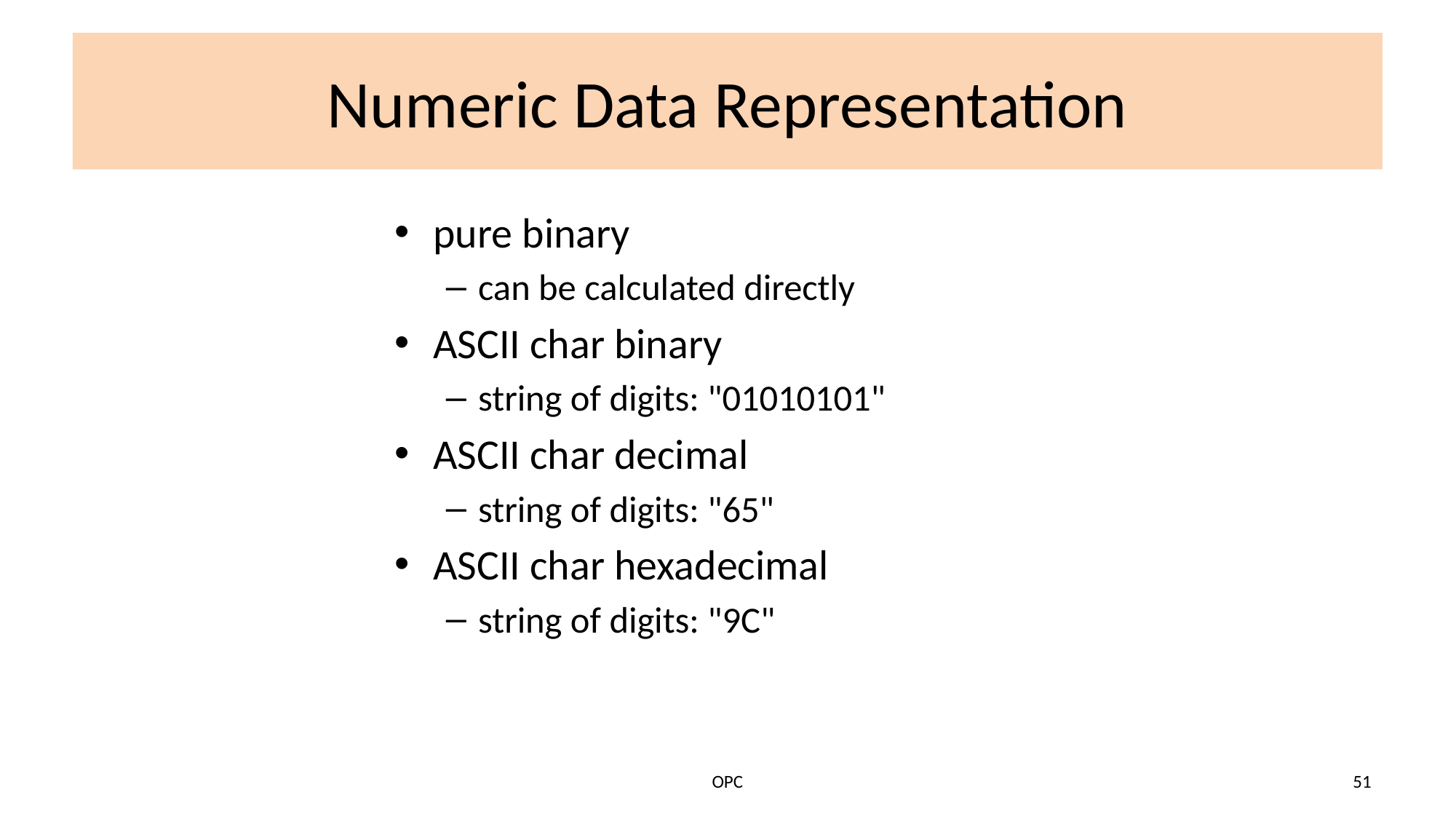

# Numeric Data Representation
pure binary
can be calculated directly
ASCII char binary
string of digits: "01010101"
ASCII char decimal
string of digits: "65"
ASCII char hexadecimal
string of digits: "9C"
OPC
51